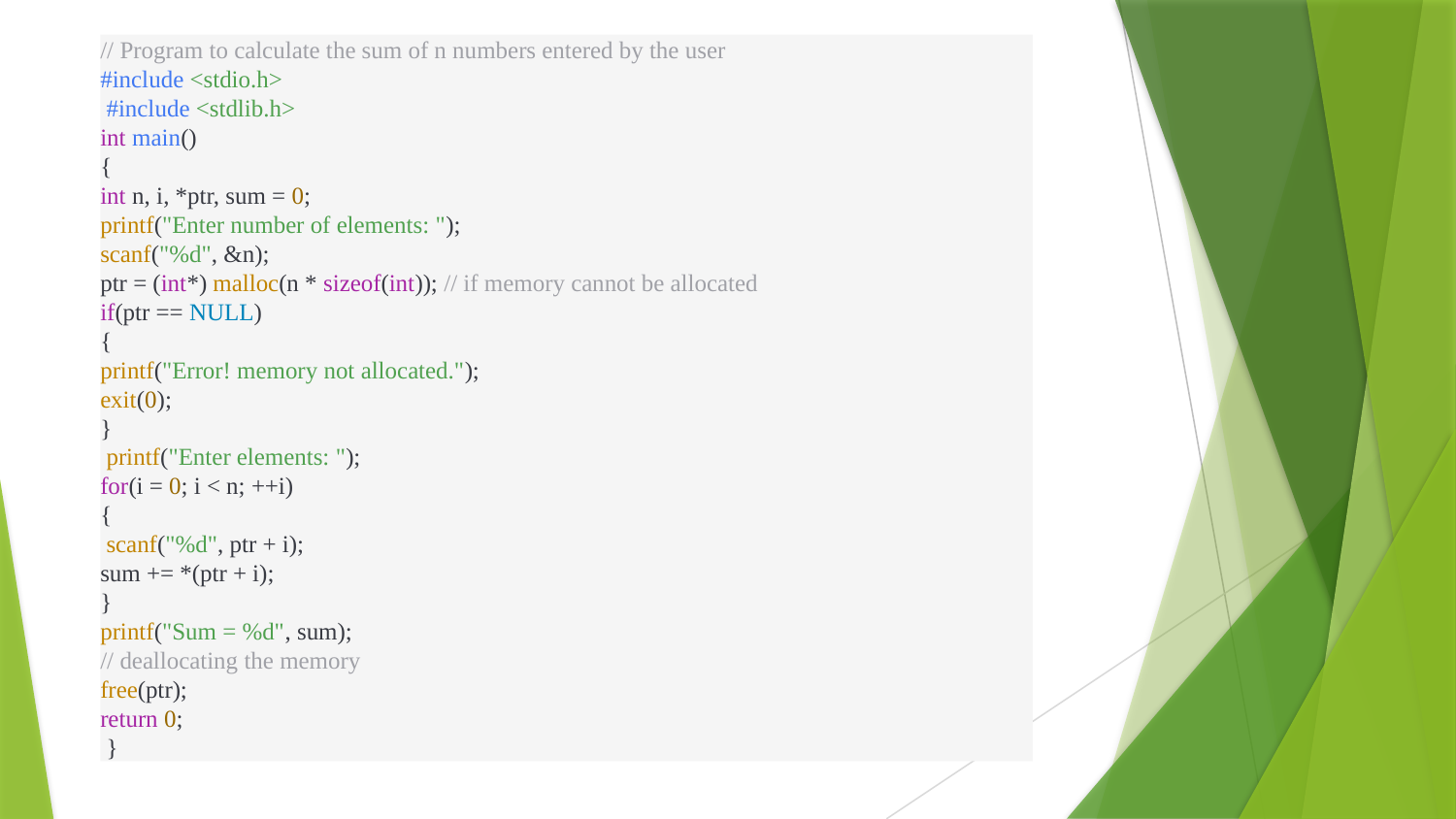

// Program to calculate the sum of n numbers entered by the user
#include <stdio.h>
 #include <stdlib.h>
int main()
{
int n, i, *ptr, sum = 0;
printf("Enter number of elements: ");
scanf("%d", &n);
ptr = (int*) malloc(n * sizeof(int)); // if memory cannot be allocated
if(ptr == NULL)
{
printf("Error! memory not allocated.");
exit(0);
}
 printf("Enter elements: ");
for(i = 0; i < n; ++i)
{
 scanf("%d", ptr + i);
sum += *(ptr + i);
}
printf("Sum = %d", sum);
// deallocating the memory
free(ptr);
return 0;
 }